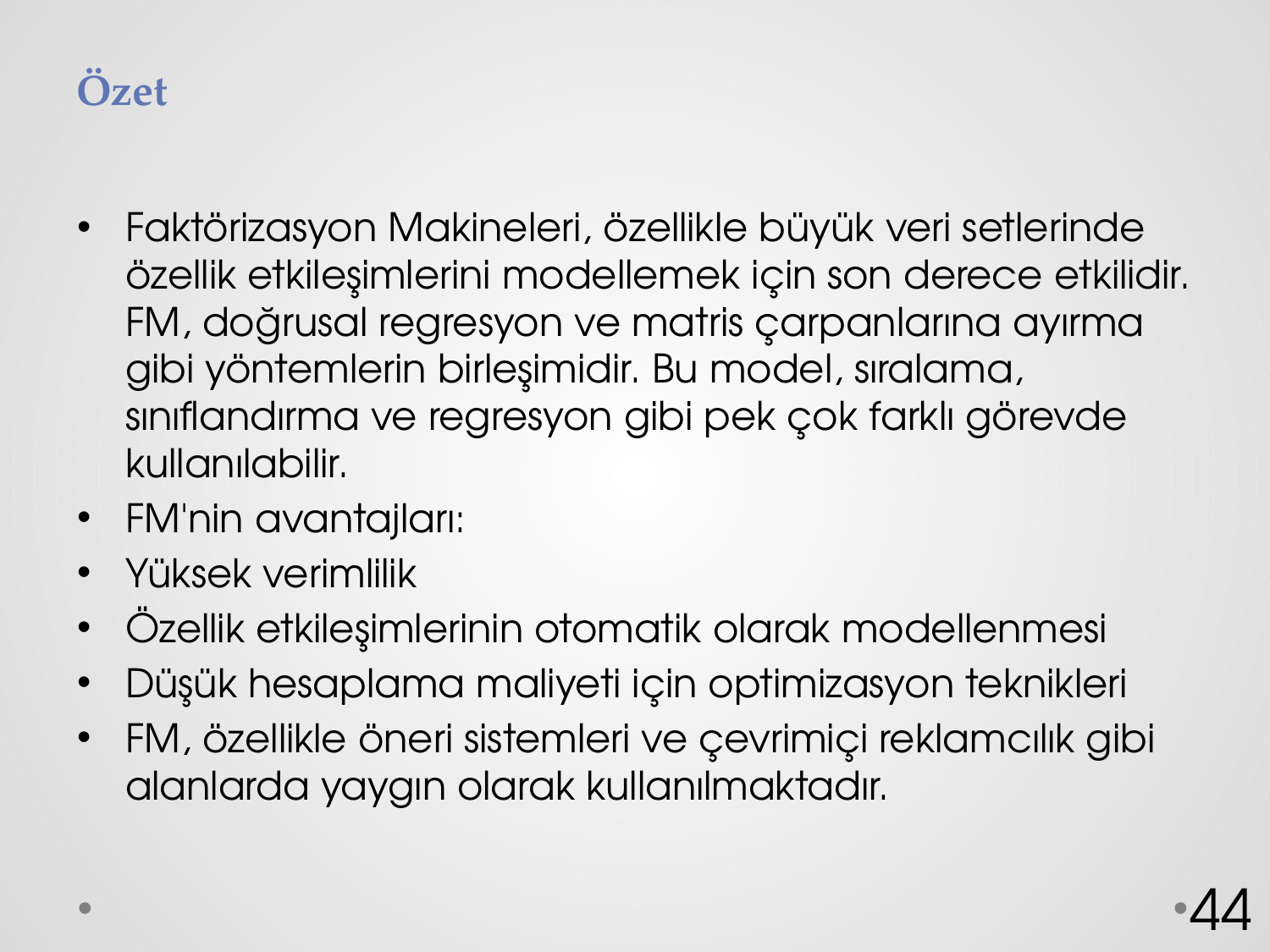

# Özet
Faktörizasyon Makineleri, özellikle büyük veri setlerinde özellik etkileşimlerini modellemek için son derece etkilidir. FM, doğrusal regresyon ve matris çarpanlarına ayırma gibi yöntemlerin birleşimidir. Bu model, sıralama, sınıflandırma ve regresyon gibi pek çok farklı görevde kullanılabilir.
FM'nin avantajları:
Yüksek verimlilik
Özellik etkileşimlerinin otomatik olarak modellenmesi
Düşük hesaplama maliyeti için optimizasyon teknikleri
FM, özellikle öneri sistemleri ve çevrimiçi reklamcılık gibi alanlarda yaygın olarak kullanılmaktadır.

44